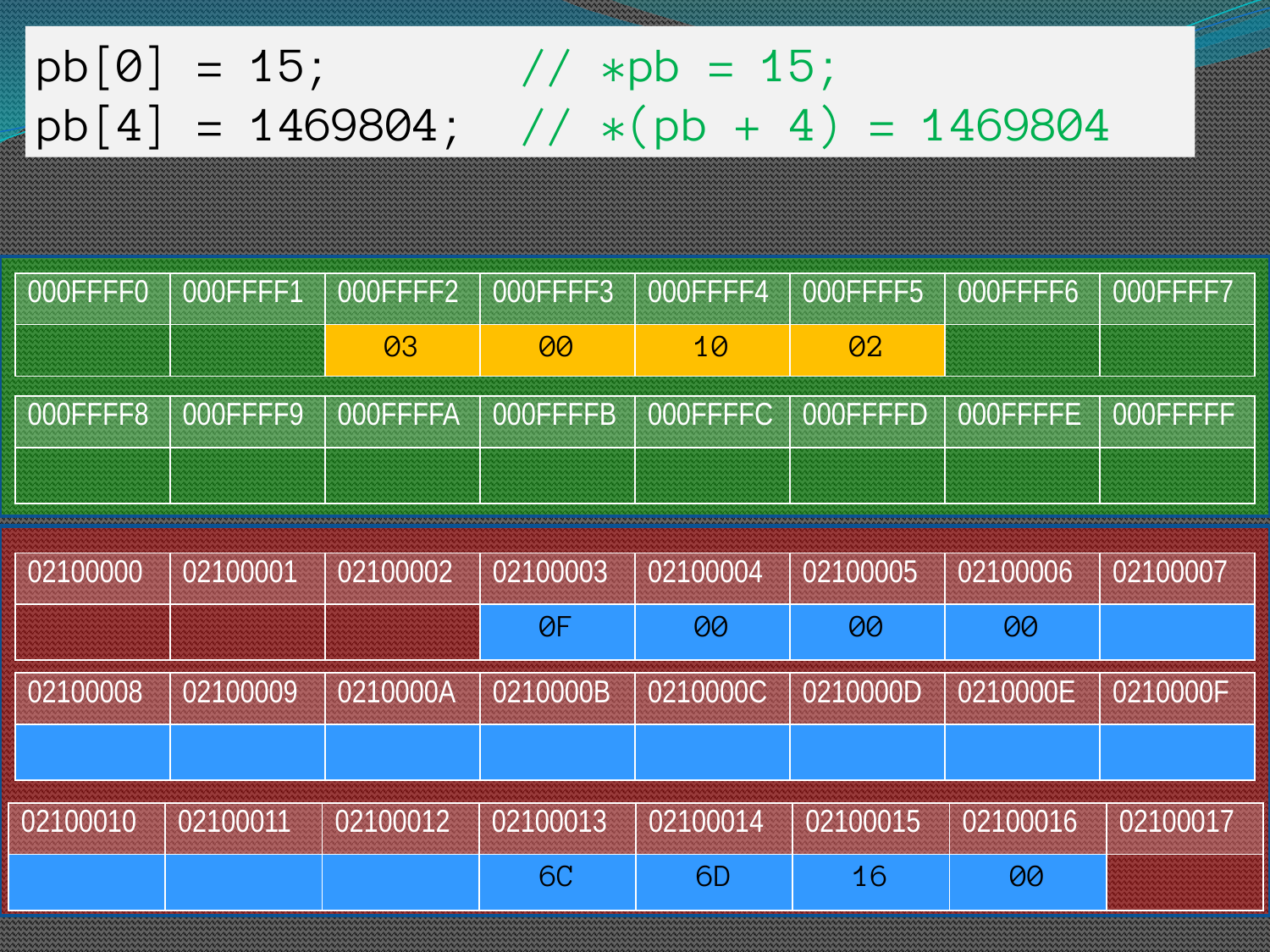

pb[0] = 15;       // *pb = 15;
pb[4] = 1469804;  // *(pb + 4) = 1469804

| 000FFFF0 | 000FFFF1 | 000FFFF2 | 000FFFF3 | 000FFFF4 | 000FFFF5 | 000FFFF6 | 000FFFF7 |
| --- | --- | --- | --- | --- | --- | --- | --- |
|  |  | 03 | 00 | 10 | 02 |  |  |
| 000FFFF8 | 000FFFF9 | 000FFFFA | 000FFFFB | 000FFFFC | 000FFFFD | 000FFFFE | 000FFFFF |
| --- | --- | --- | --- | --- | --- | --- | --- |
|  |  |  |  |  |  |  |  |

| 02100000 | 02100001 | 02100002 | 02100003 | 02100004 | 02100005 | 02100006 | 02100007 |
| --- | --- | --- | --- | --- | --- | --- | --- |
|  |  |  | 0F | 00 | 00 | 00 |  |
| 02100008 | 02100009 | 0210000A | 0210000B | 0210000C | 0210000D | 0210000E | 0210000F |
| --- | --- | --- | --- | --- | --- | --- | --- |
|  |  |  |  |  |  |  |  |
| 02100010 | 02100011 | 02100012 | 02100013 | 02100014 | 02100015 | 02100016 | 02100017 |
| --- | --- | --- | --- | --- | --- | --- | --- |
|  |  |  | 6C | 6D | 16 | 00 |  |